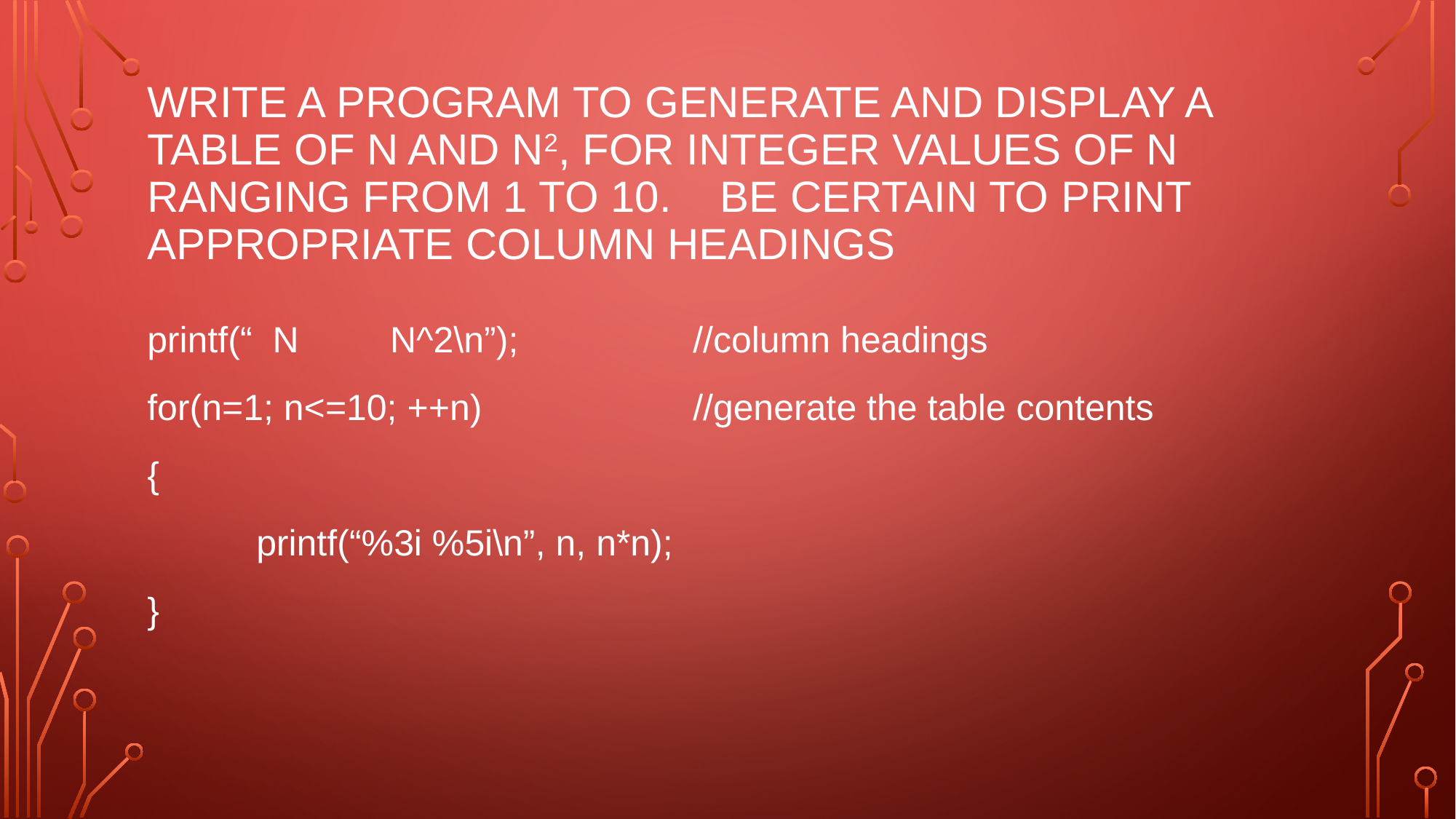

# Write a program to generate and display a table of n and n2, for integer values of n ranging from 1 to 10.    Be certain to print appropriate column headings
printf(“  N         N^2\n”);		//column headings
for(n=1; n<=10; ++n)		//generate the table contents
{
	printf(“%3i %5i\n”, n, n*n);
}